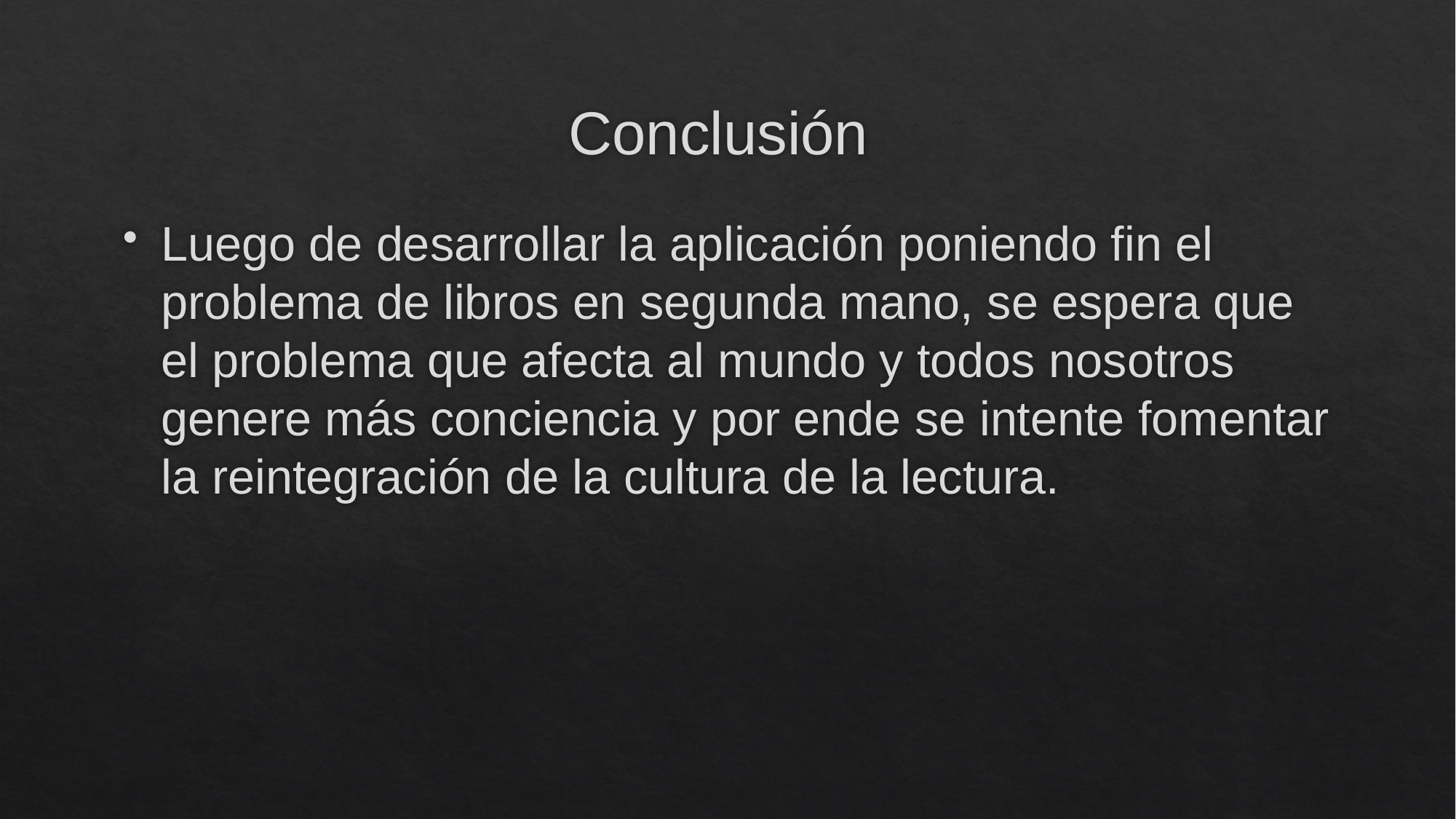

# Conclusión
Luego de desarrollar la aplicación poniendo fin el problema de libros en segunda mano, se espera que el problema que afecta al mundo y todos nosotros genere más conciencia y por ende se intente fomentar la reintegración de la cultura de la lectura.